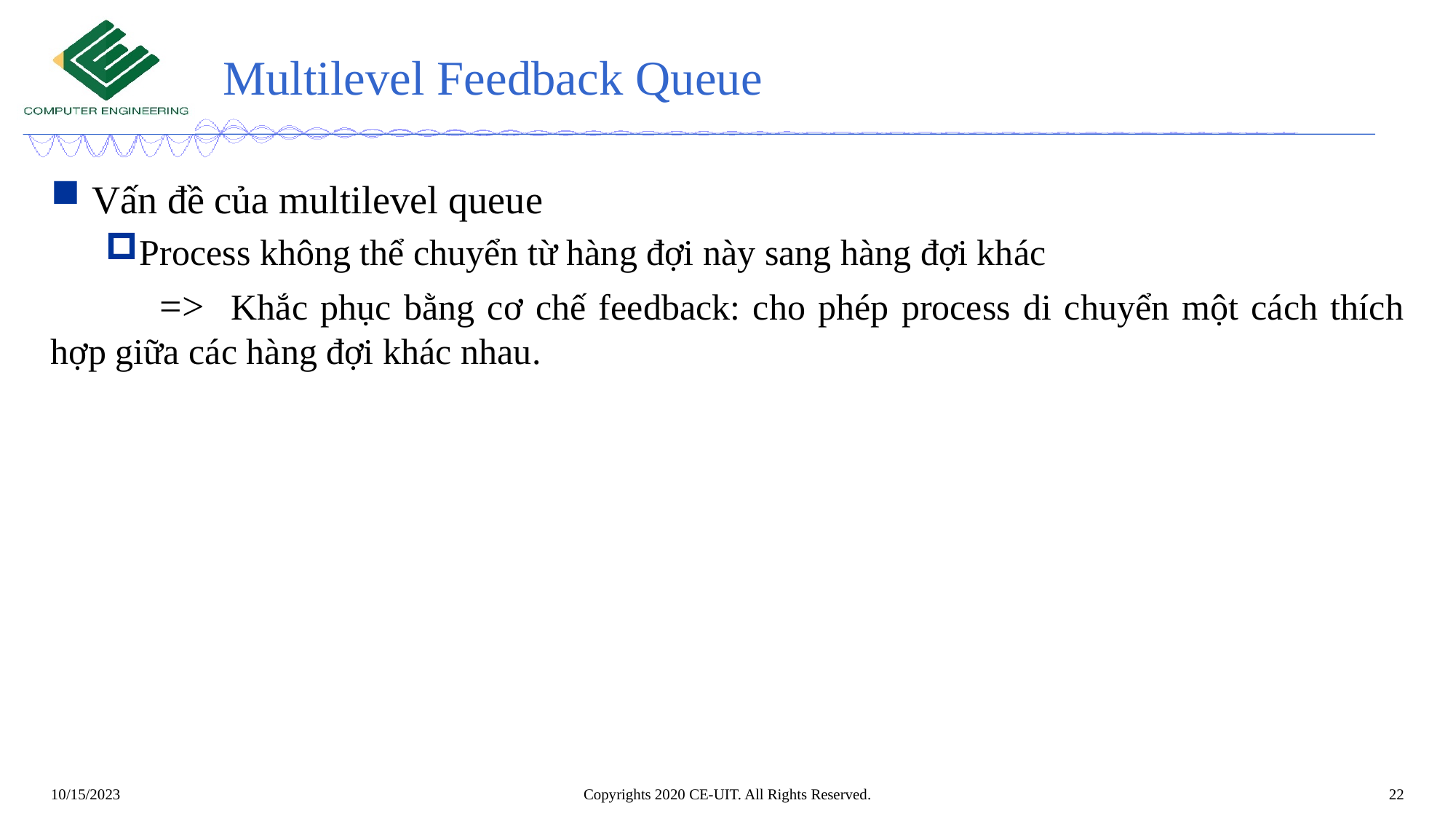

# Multilevel Feedback Queue
Vấn đề của multilevel queue
Process không thể chuyển từ hàng đợi này sang hàng đợi khác
	=>  Khắc phục bằng cơ chế feedback: cho phép process di chuyển một cách thích hợp giữa các hàng đợi khác nhau.
Copyrights 2020 CE-UIT. All Rights Reserved.
22
10/15/2023